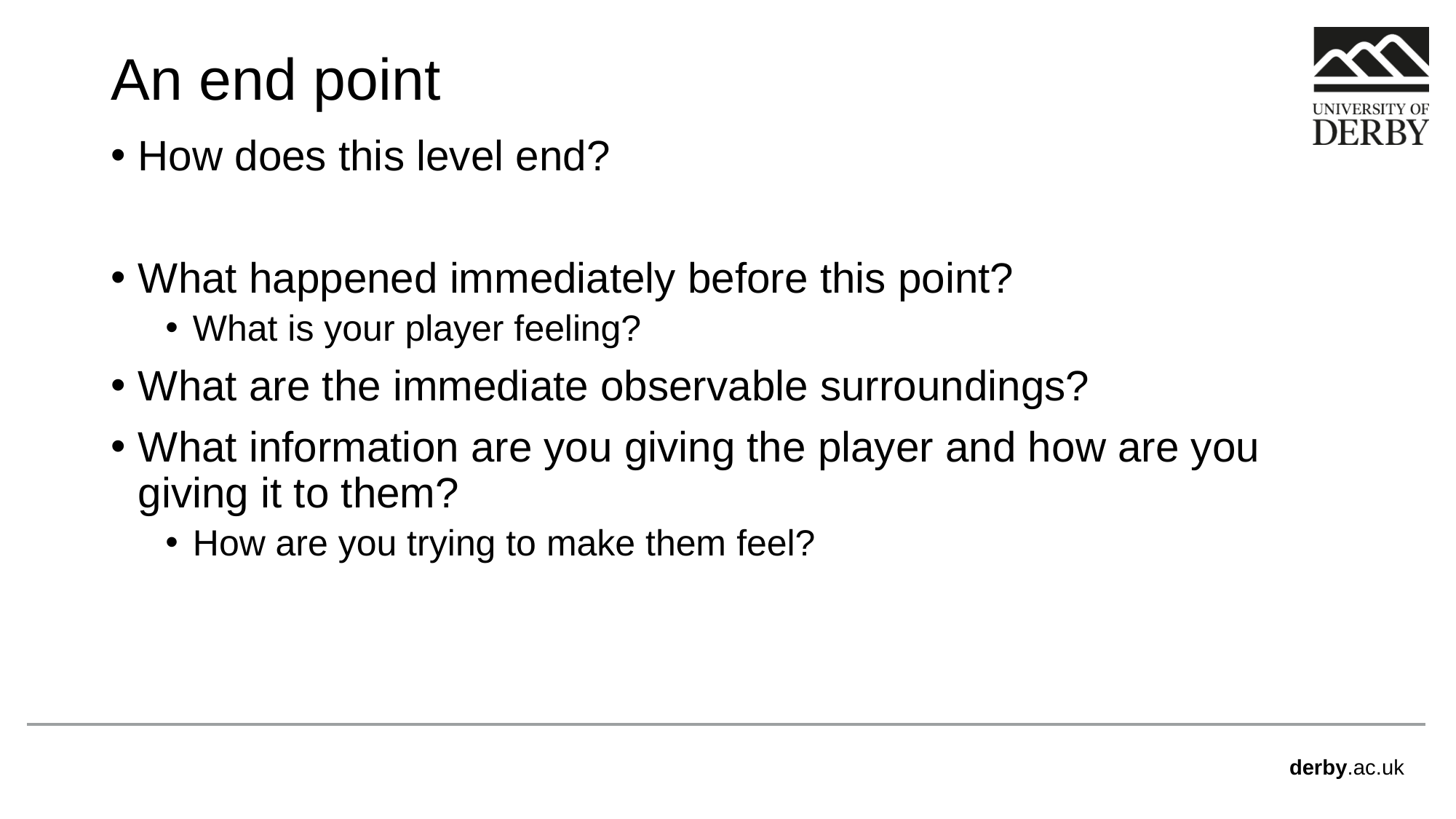

# An end point
How does this level end?

What happened immediately before this point?
What is your player feeling?
What are the immediate observable surroundings?
What information are you giving the player and how are you giving it to them?
How are you trying to make them feel?